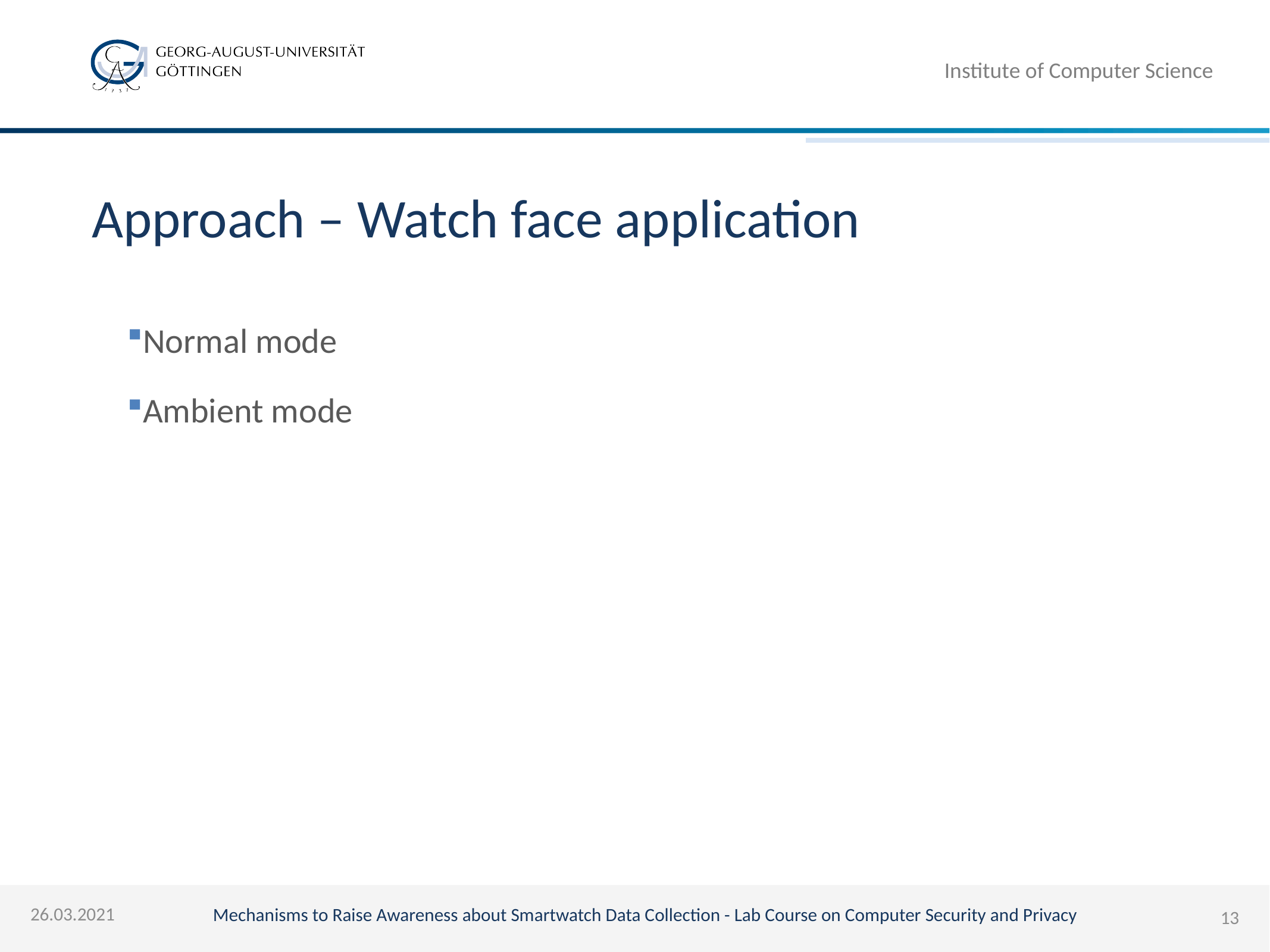

# Approach – Watch face application
Normal mode
Ambient mode

26.03.2021
13